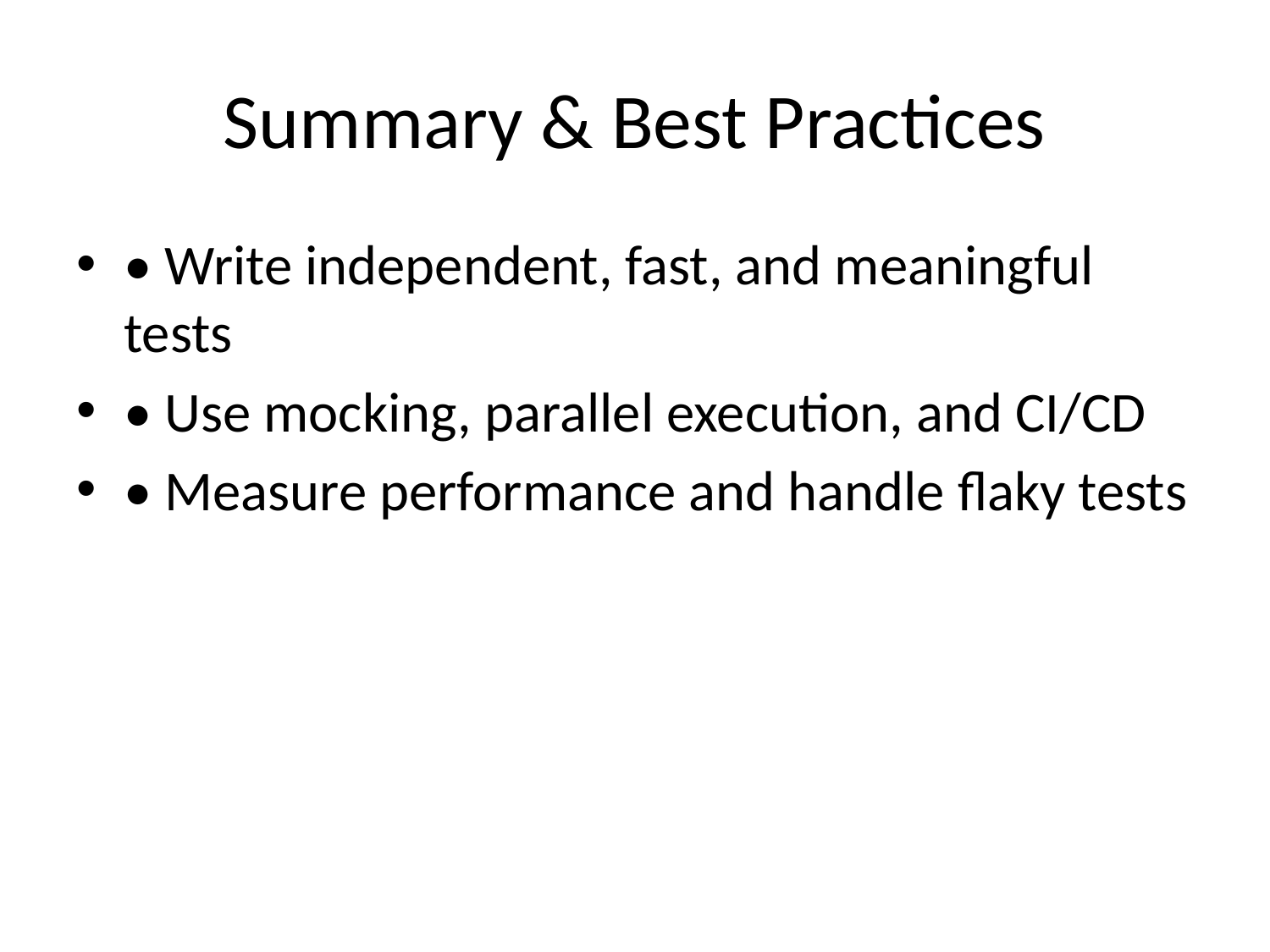

# Summary & Best Practices
• Write independent, fast, and meaningful tests
• Use mocking, parallel execution, and CI/CD
• Measure performance and handle flaky tests